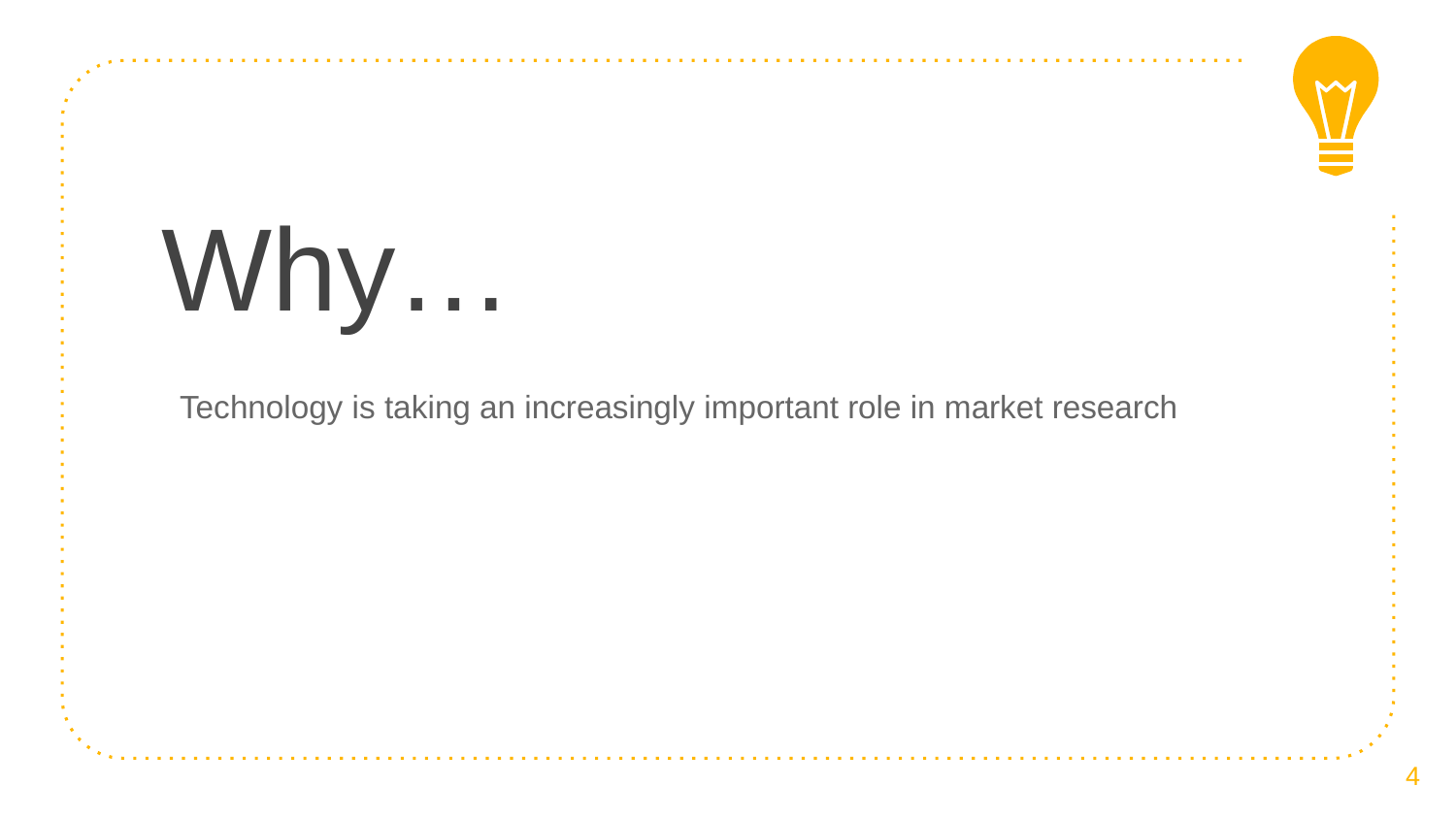

# Why…
Technology is taking an increasingly important role in market research

4